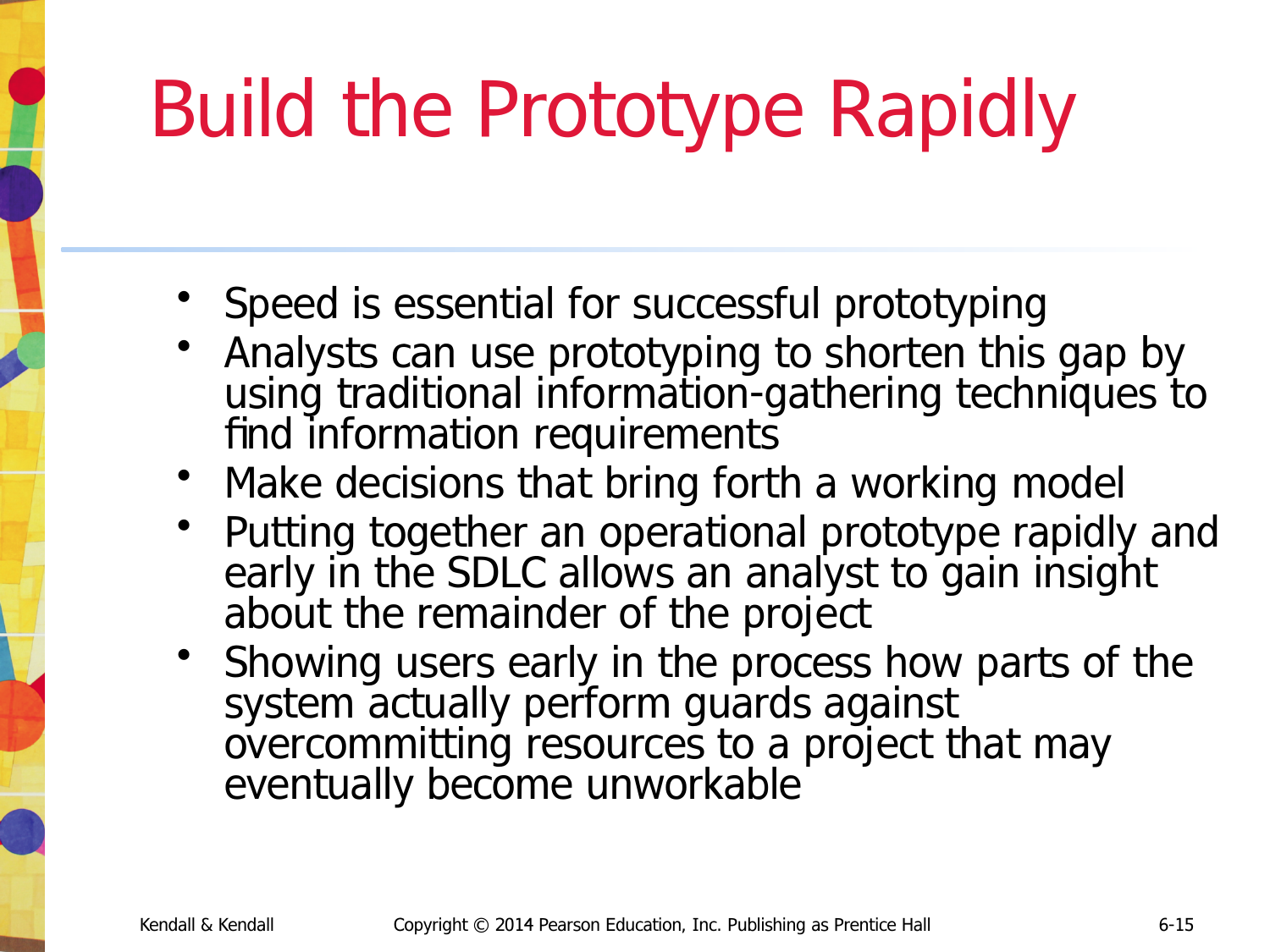

# Build the Prototype Rapidly
Speed is essential for successful prototyping
Analysts can use prototyping to shorten this gap by using traditional information-gathering techniques to find information requirements
Make decisions that bring forth a working model
Putting together an operational prototype rapidly and early in the SDLC allows an analyst to gain insight about the remainder of the project
Showing users early in the process how parts of the system actually perform guards against overcommitting resources to a project that may eventually become unworkable
Kendall & Kendall	Copyright © 2014 Pearson Education, Inc. Publishing as Prentice Hall
6-15